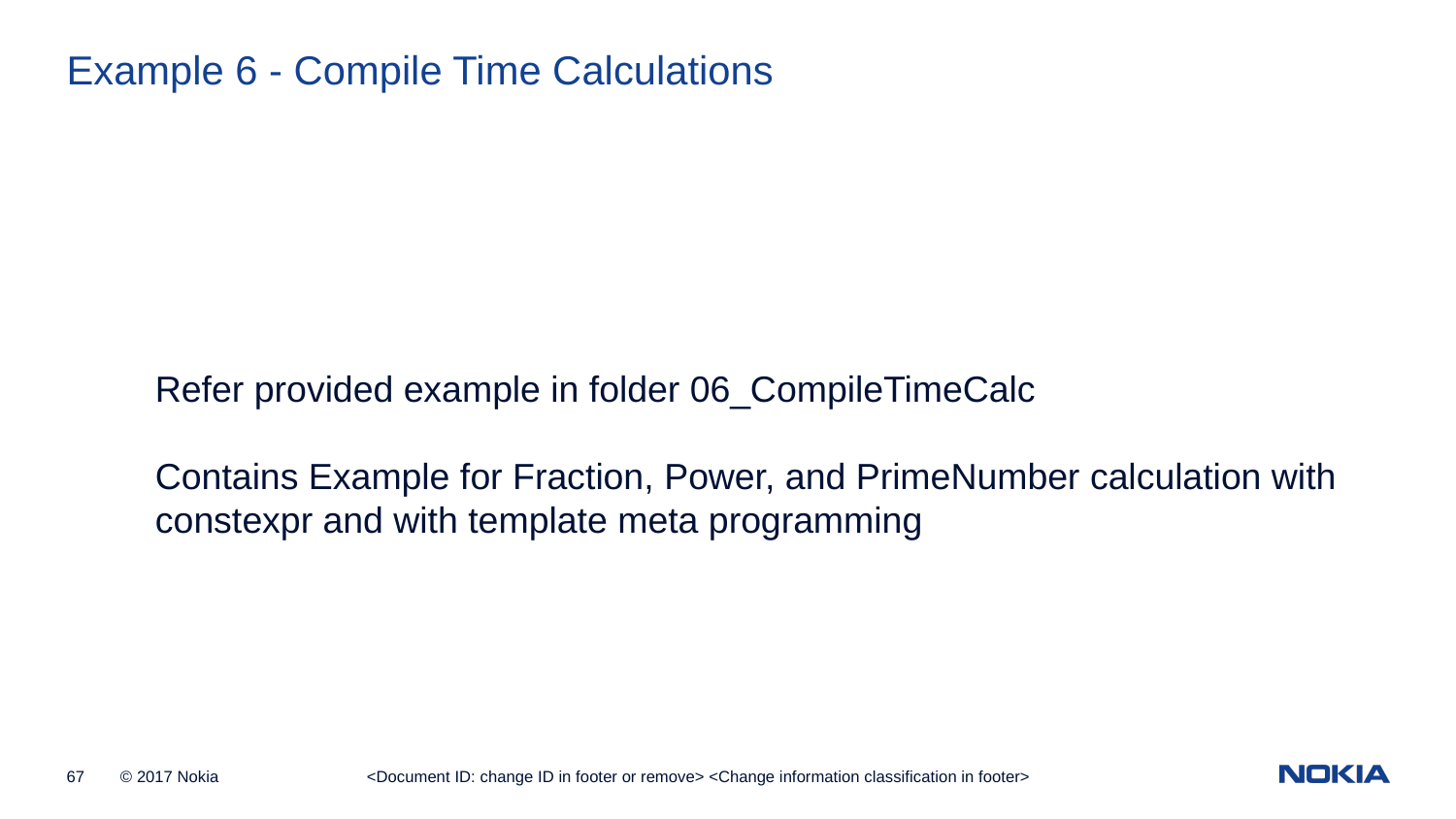

Example 6 - Compile Time Calculations

Refer provided example in folder 06_CompileTimeCalc

Contains Example for Fraction, Power, and PrimeNumber calculation with
constexpr and with template meta programming
<Document ID: change ID in footer or remove> <Change information classification in footer>